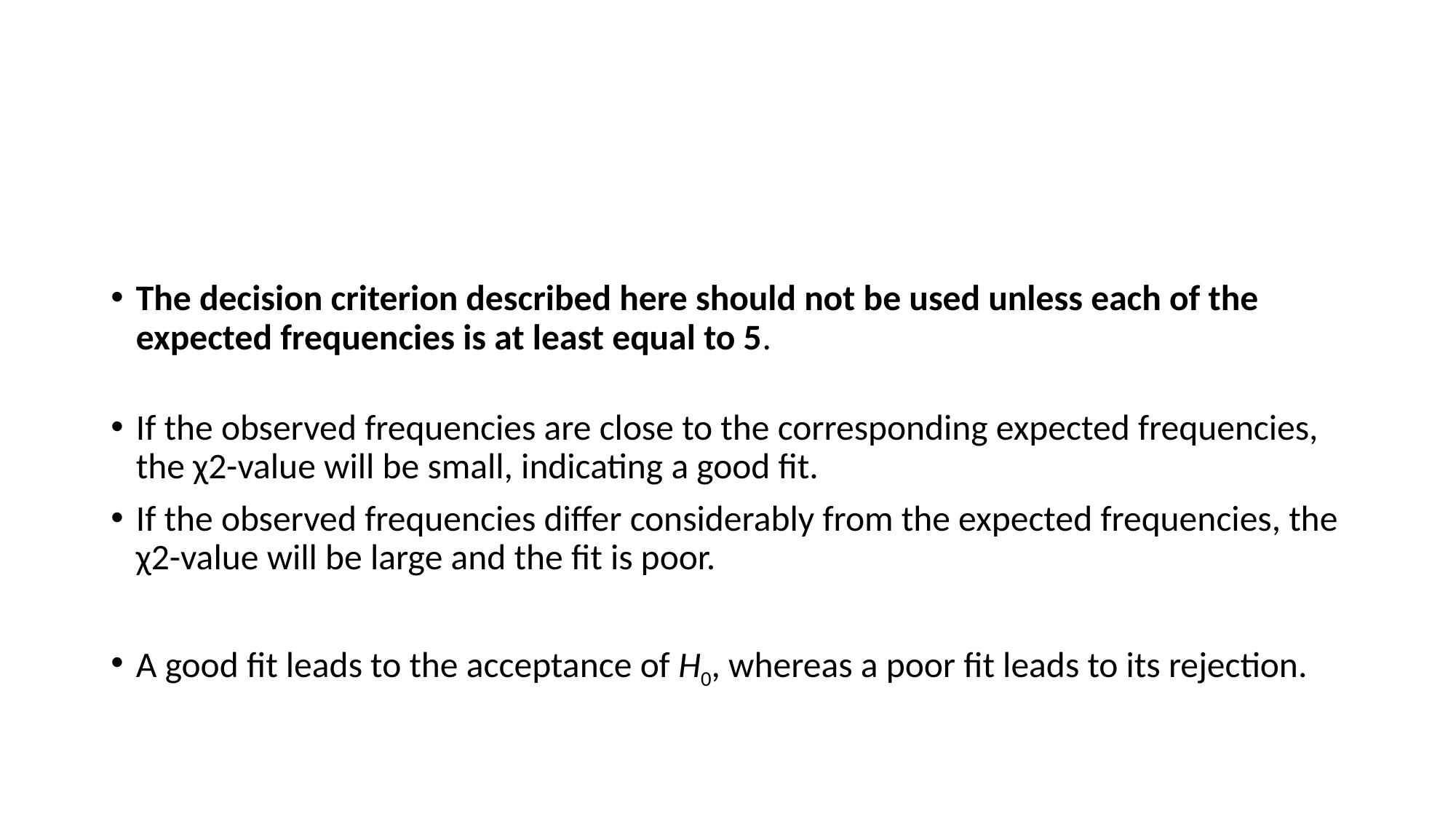

#

The decision criterion described here should not be used unless each of the expected frequencies is at least equal to 5.
If the observed frequencies are close to the corresponding expected frequencies, the χ2-value will be small, indicating a good fit.
If the observed frequencies differ considerably from the expected frequencies, the χ2-value will be large and the fit is poor.

A good fit leads to the acceptance of H0, whereas a poor fit leads to its rejection.